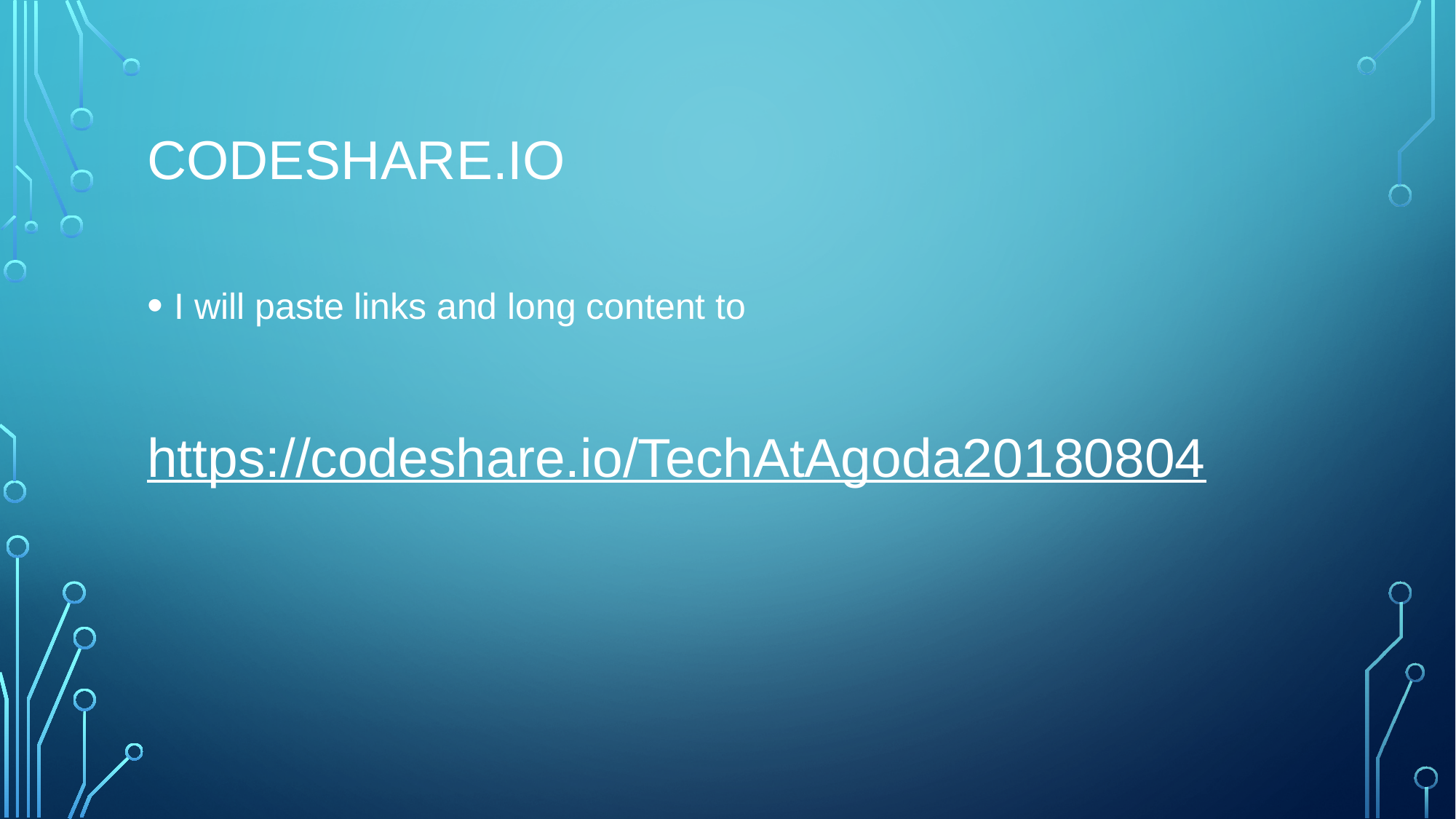

# Codeshare.io
I will paste links and long content to

https://codeshare.io/TechAtAgoda20180804